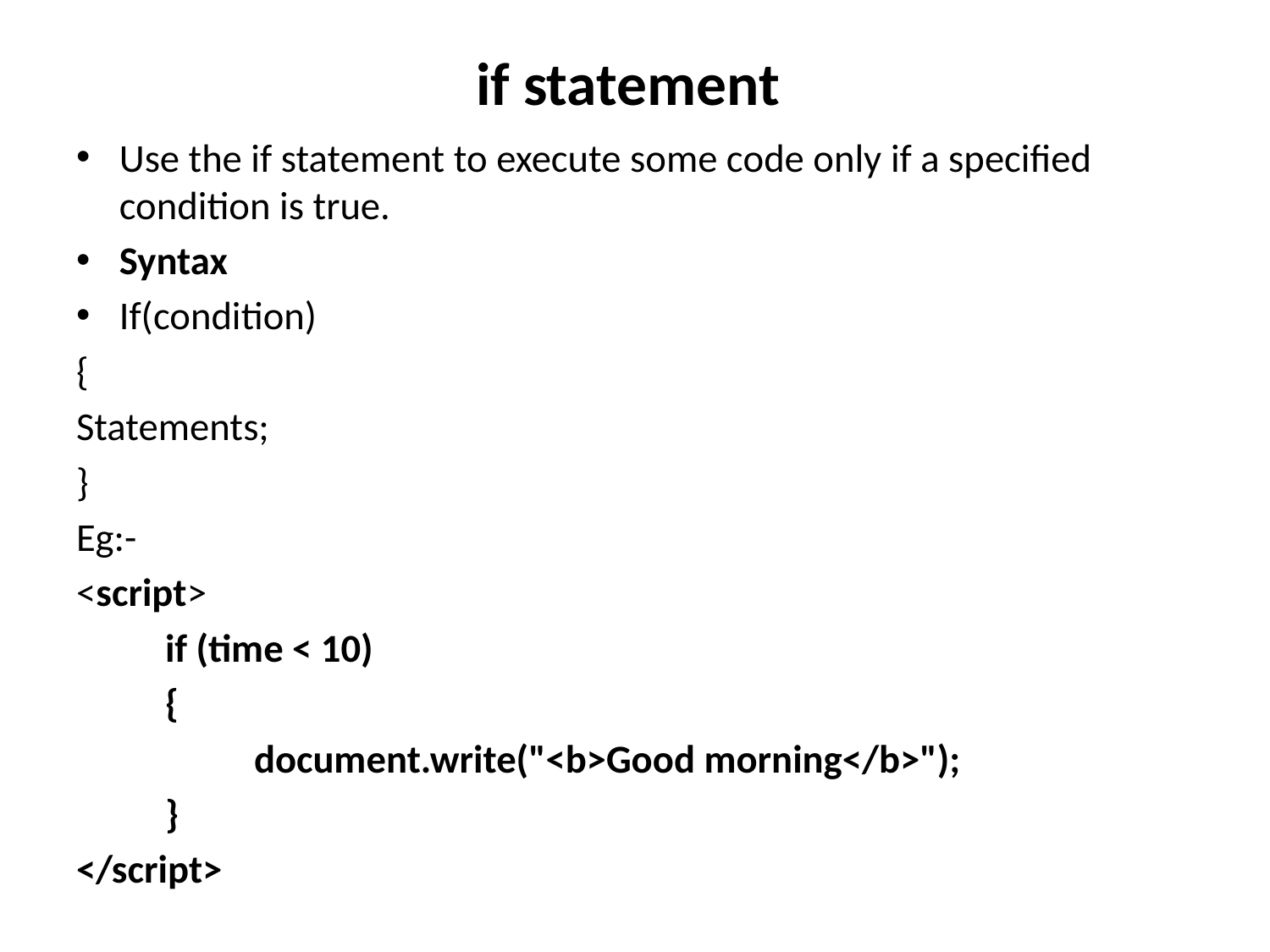

# if statement
Use the if statement to execute some code only if a specified condition is true.
Syntax
If(condition)
{
Statements;
}
Eg:-
<script>
	if (time < 10)
	{
		document.write("<b>Good morning</b>");
	}
</script>